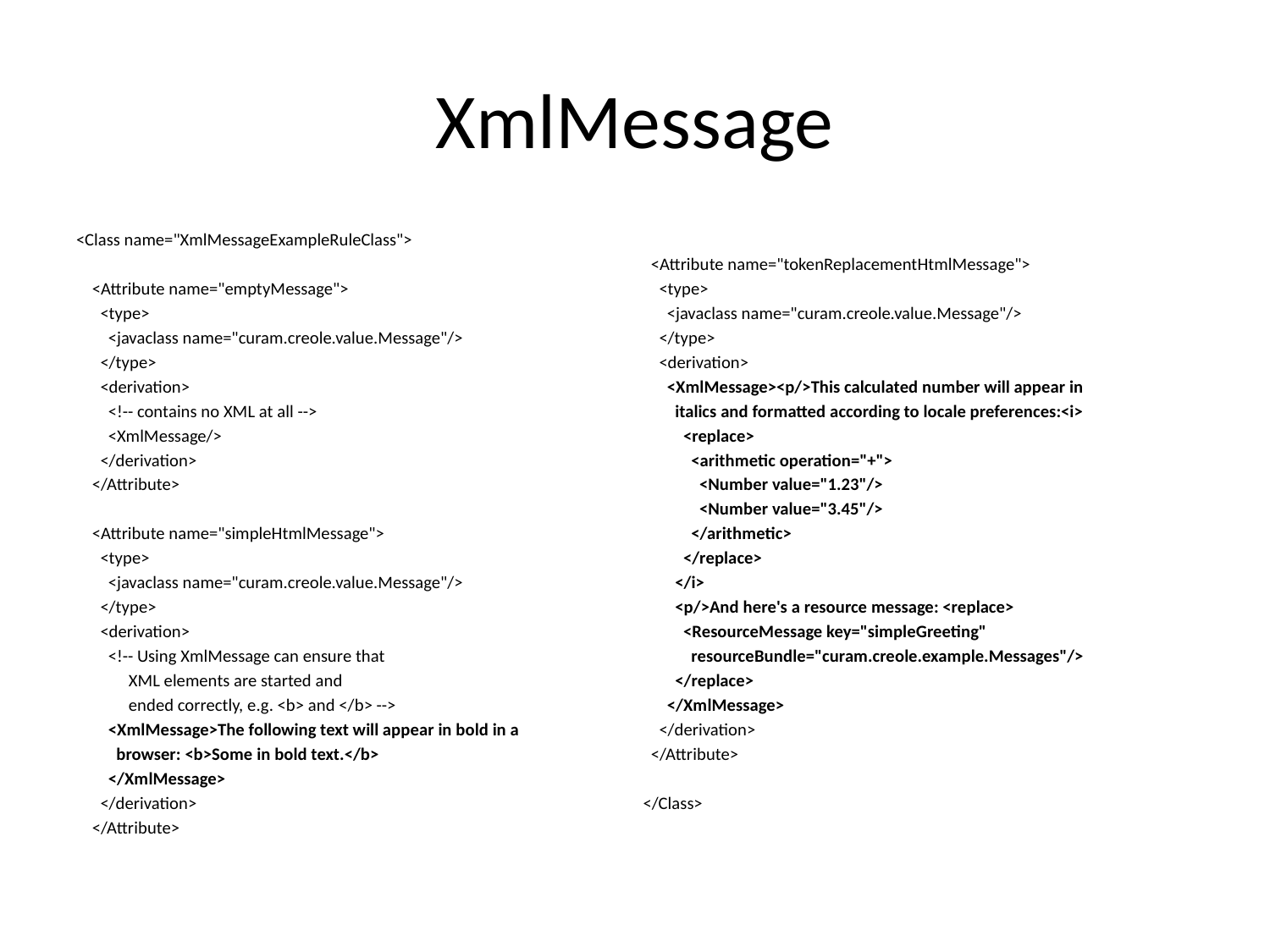

# XmlMessage
<Class name="XmlMessageExampleRuleClass">

    <Attribute name="emptyMessage">
      <type>
        <javaclass name="curam.creole.value.Message"/>
      </type>
      <derivation>
        <!-- contains no XML at all -->
        <XmlMessage/>
      </derivation>
    </Attribute>

    <Attribute name="simpleHtmlMessage">
      <type>
        <javaclass name="curam.creole.value.Message"/>
      </type>
      <derivation>
        <!-- Using XmlMessage can ensure that
             XML elements are started and
             ended correctly, e.g. <b> and </b> -->
        <XmlMessage>The following text will appear in bold in a
          browser: <b>Some in bold text.</b>
        </XmlMessage>
      </derivation>
    </Attribute>

    <Attribute name="tokenReplacementHtmlMessage">
      <type>
        <javaclass name="curam.creole.value.Message"/>
      </type>
      <derivation>
        <XmlMessage><p/>This calculated number will appear in
          italics and formatted according to locale preferences:<i>
            <replace>
              <arithmetic operation="+">
                <Number value="1.23"/>
                <Number value="3.45"/>
              </arithmetic>
            </replace>
          </i>
          <p/>And here's a resource message: <replace>
            <ResourceMessage key="simpleGreeting"
              resourceBundle="curam.creole.example.Messages"/>
          </replace>
        </XmlMessage>
      </derivation>
    </Attribute>

  </Class>